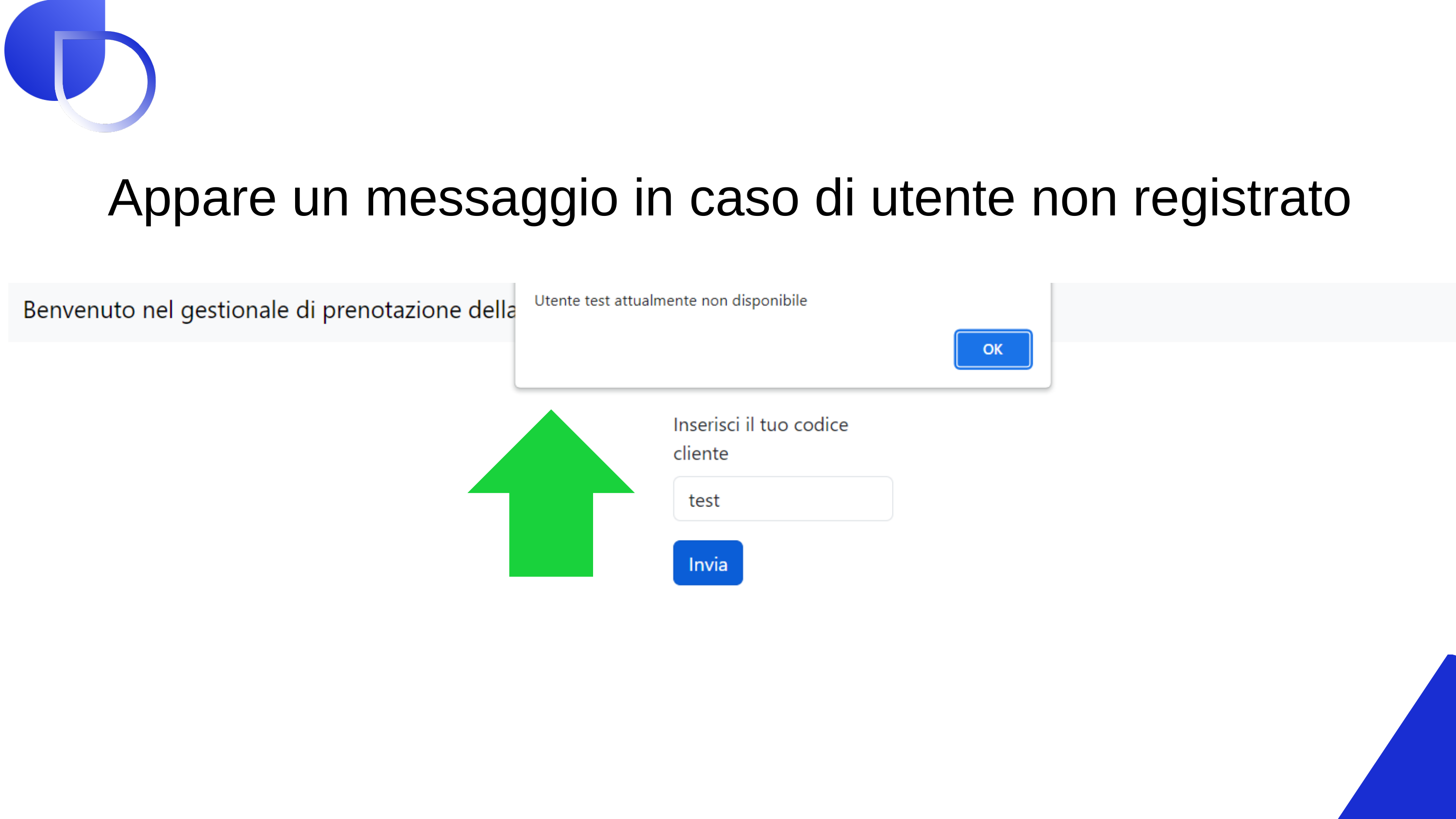

Appare un messaggio in caso di utente non registrato